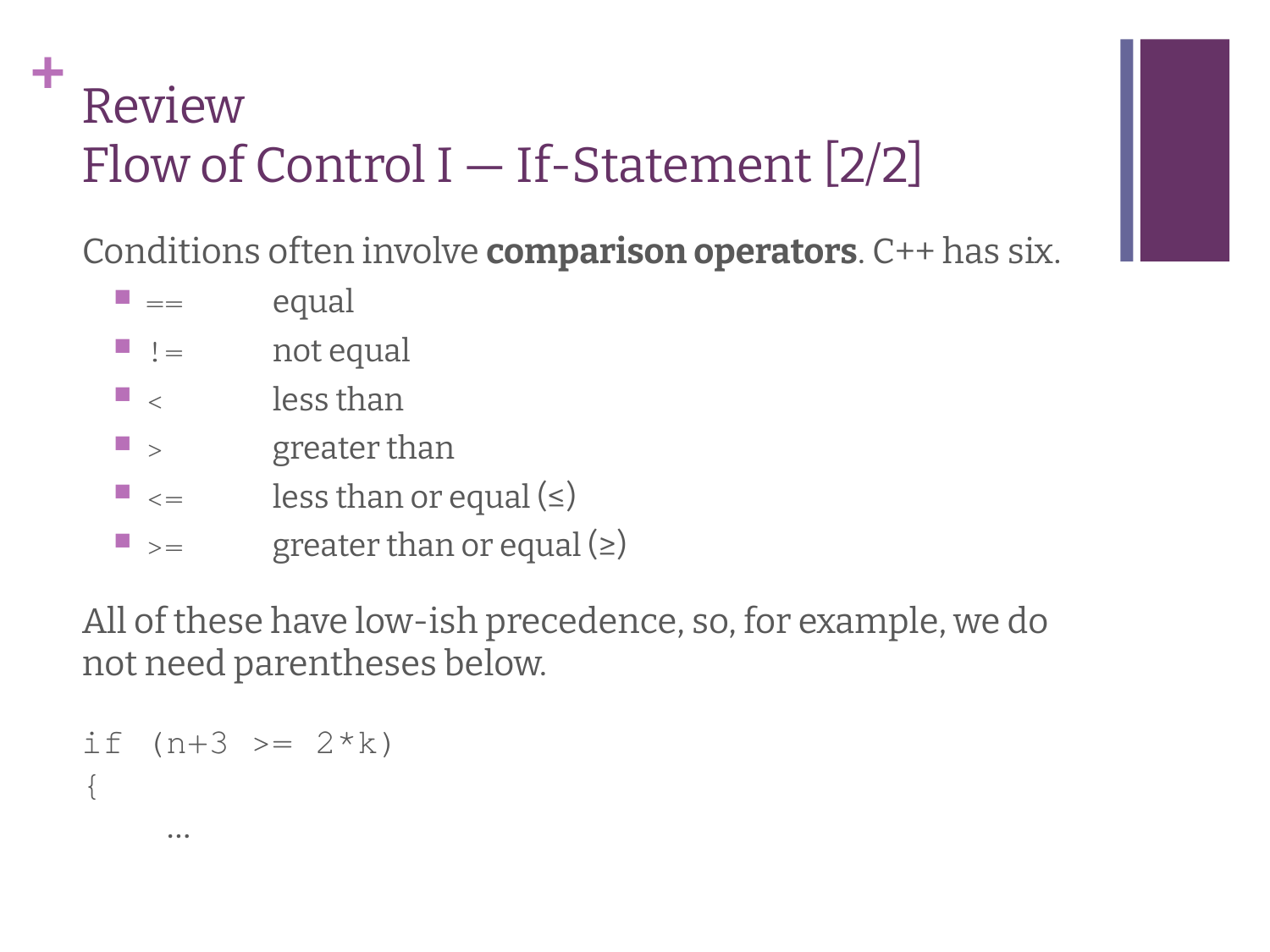

# Review Flow of Control I — If-Statement [2/2]
Conditions often involve comparison operators. C++ has six.
==	equal
!=	not equal
<	less than
>	greater than
<=	less than or equal (≤)
>=	greater than or equal (≥)
All of these have low-ish precedence, so, for example, we do not need parentheses below.
if (n+3 >= 2*k)
{
    …